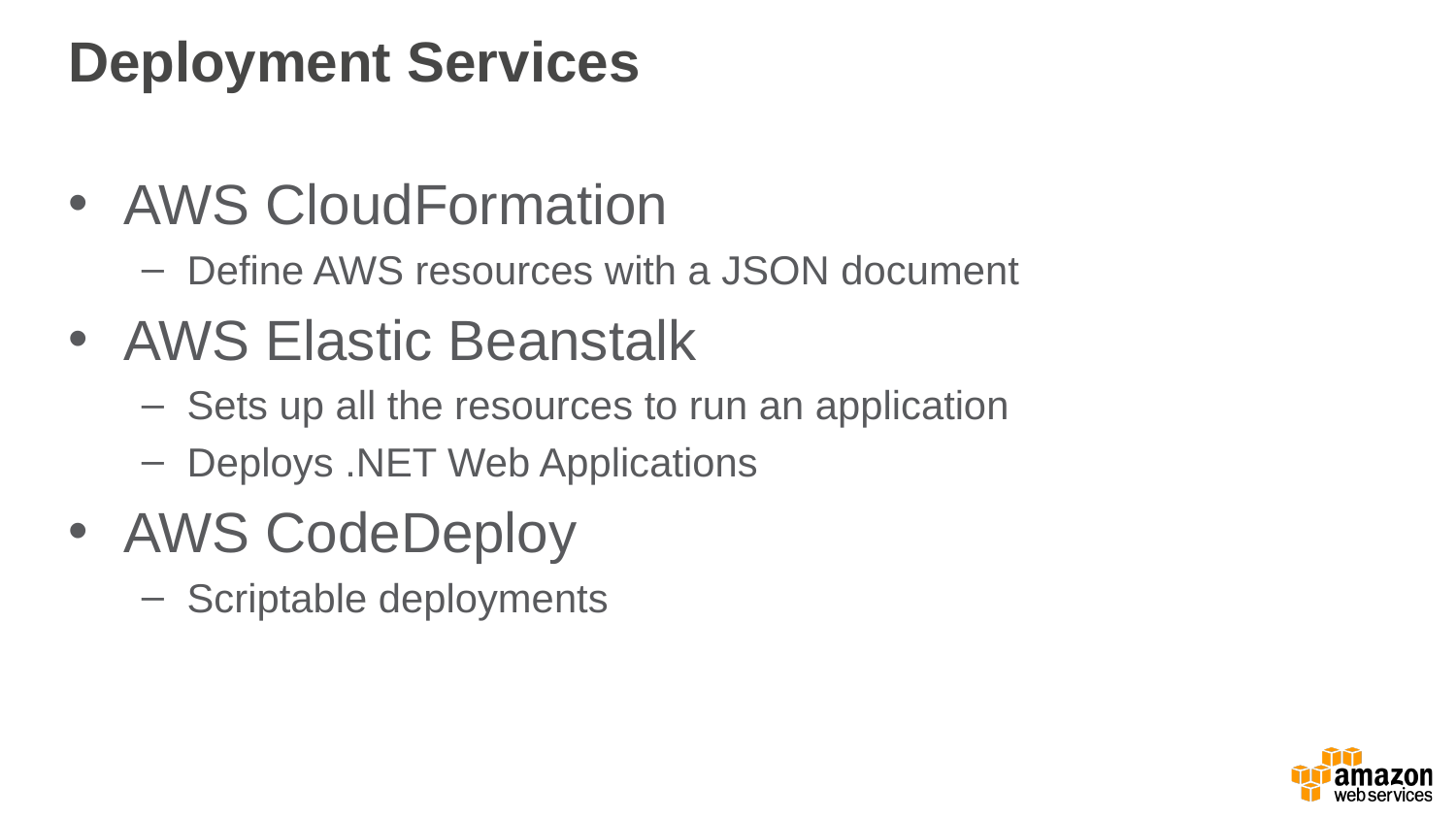

# Deployment Services
AWS CloudFormation
Define AWS resources with a JSON document
AWS Elastic Beanstalk
Sets up all the resources to run an application
Deploys .NET Web Applications
AWS CodeDeploy
Scriptable deployments